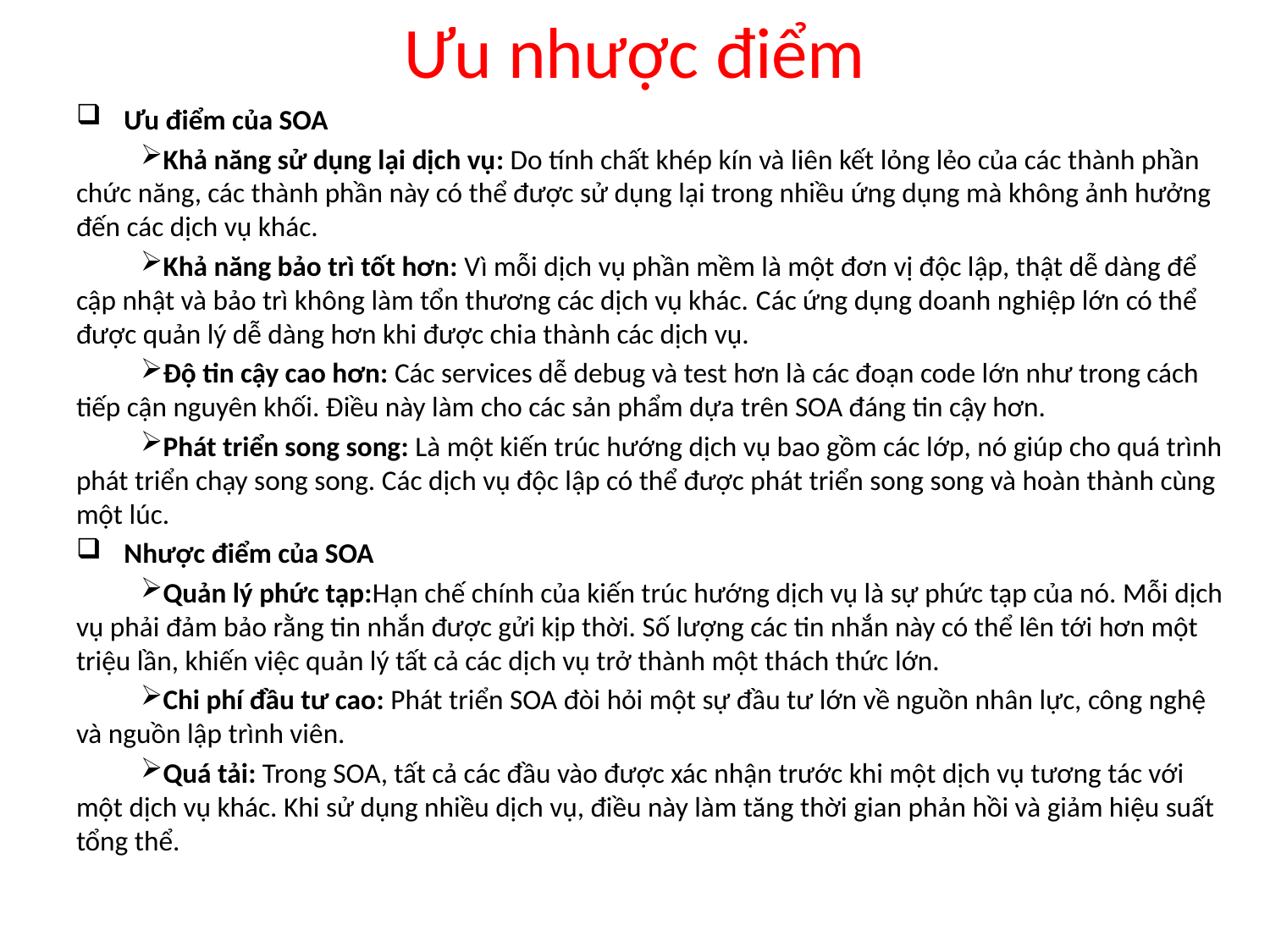

# Ưu nhược điểm
Ưu điểm của SOA
Khả năng sử dụng lại dịch vụ: Do tính chất khép kín và liên kết lỏng lẻo của các thành phần chức năng, các thành phần này có thể được sử dụng lại trong nhiều ứng dụng mà không ảnh hưởng đến các dịch vụ khác.
Khả năng bảo trì tốt hơn: Vì mỗi dịch vụ phần mềm là một đơn vị độc lập, thật dễ dàng để cập nhật và bảo trì không làm tổn thương các dịch vụ khác. Các ứng dụng doanh nghiệp lớn có thể được quản lý dễ dàng hơn khi được chia thành các dịch vụ.
Độ tin cậy cao hơn: Các services dễ debug và test hơn là các đoạn code lớn như trong cách tiếp cận nguyên khối. Điều này làm cho các sản phẩm dựa trên SOA đáng tin cậy hơn.
Phát triển song song: Là một kiến trúc hướng dịch vụ bao gồm các lớp, nó giúp cho quá trình phát triển chạy song song. Các dịch vụ độc lập có thể được phát triển song song và hoàn thành cùng một lúc.
Nhược điểm của SOA
Quản lý phức tạp:Hạn chế chính của kiến trúc hướng dịch vụ là sự phức tạp của nó. Mỗi dịch vụ phải đảm bảo rằng tin nhắn được gửi kịp thời. Số lượng các tin nhắn này có thể lên tới hơn một triệu lần, khiến việc quản lý tất cả các dịch vụ trở thành một thách thức lớn.
Chi phí đầu tư cao: Phát triển SOA đòi hỏi một sự đầu tư lớn về nguồn nhân lực, công nghệ và nguồn lập trình viên.
Quá tải: Trong SOA, tất cả các đầu vào được xác nhận trước khi một dịch vụ tương tác với một dịch vụ khác. Khi sử dụng nhiều dịch vụ, điều này làm tăng thời gian phản hồi và giảm hiệu suất tổng thể.